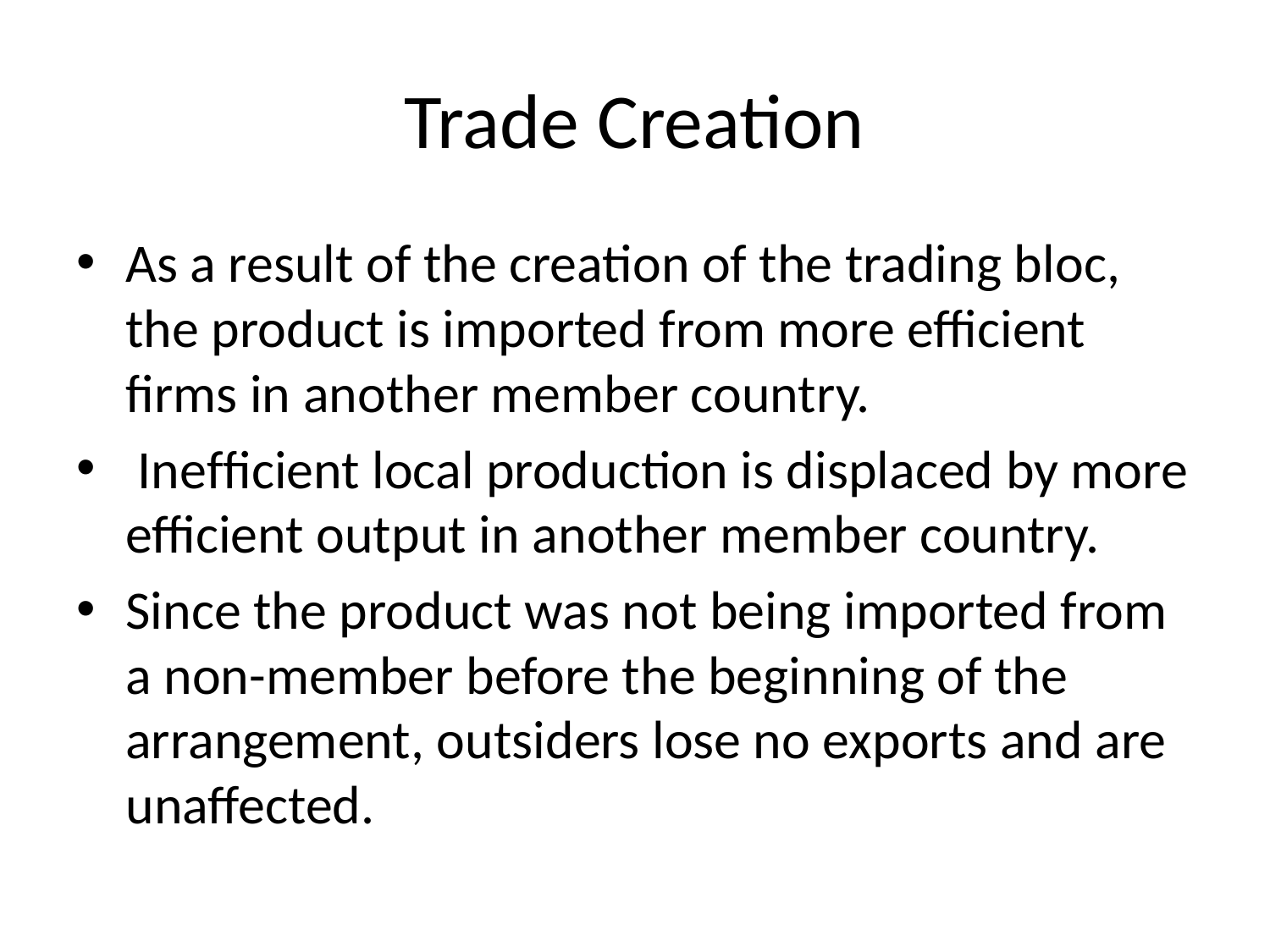

# Trade Creation
As a result of the creation of the trading bloc, the product is imported from more efficient ﬁrms in another member country.
 Inefﬁcient local production is displaced by more efficient output in another member country.
Since the product was not being imported from a non-member before the beginning of the arrangement, outsiders lose no exports and are unaffected.